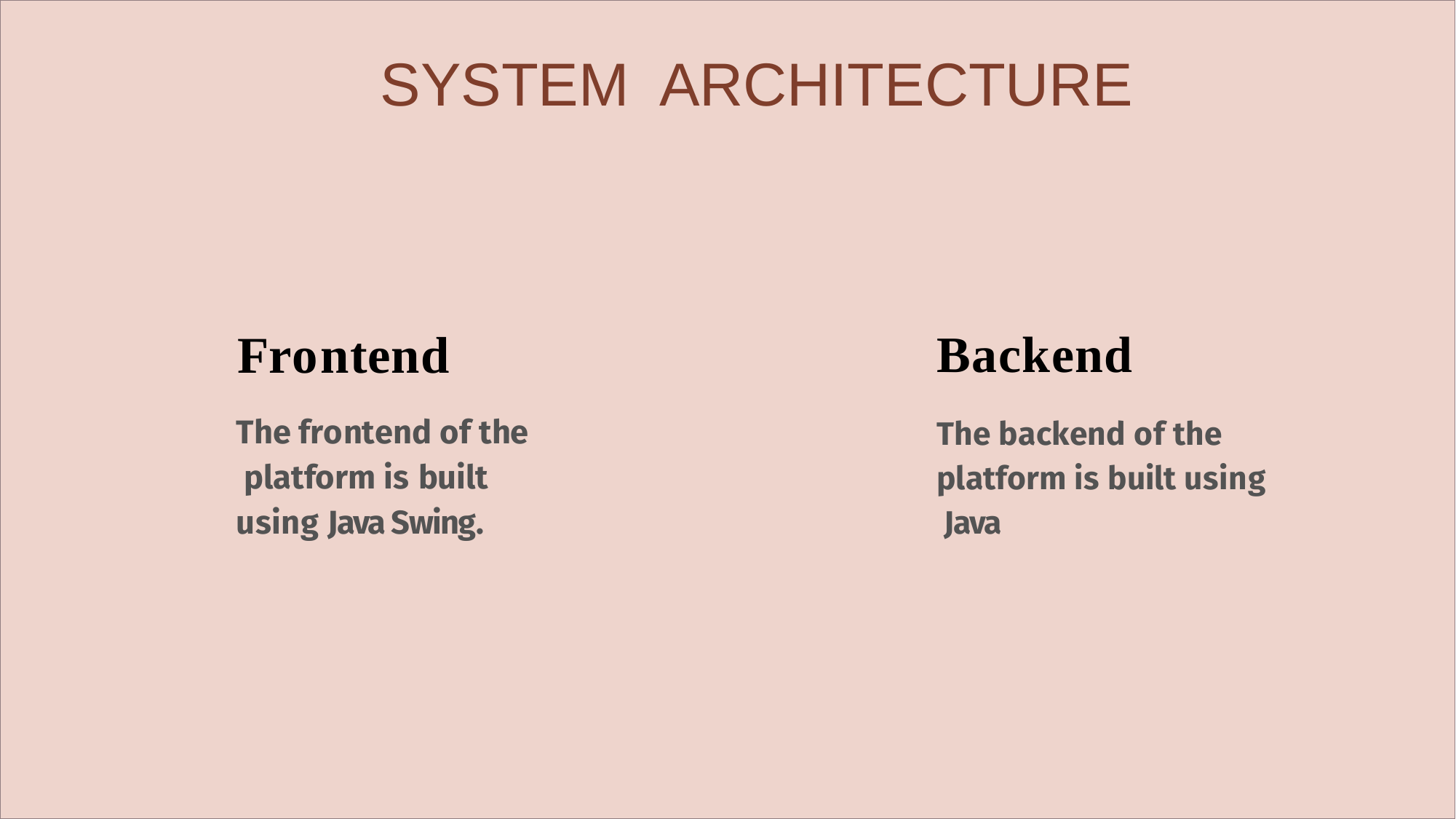

System  Architecture
# Frontend
Backend
The backend of the  platform is built using  Java
The frontend of the  platform is built  using Java Swing.